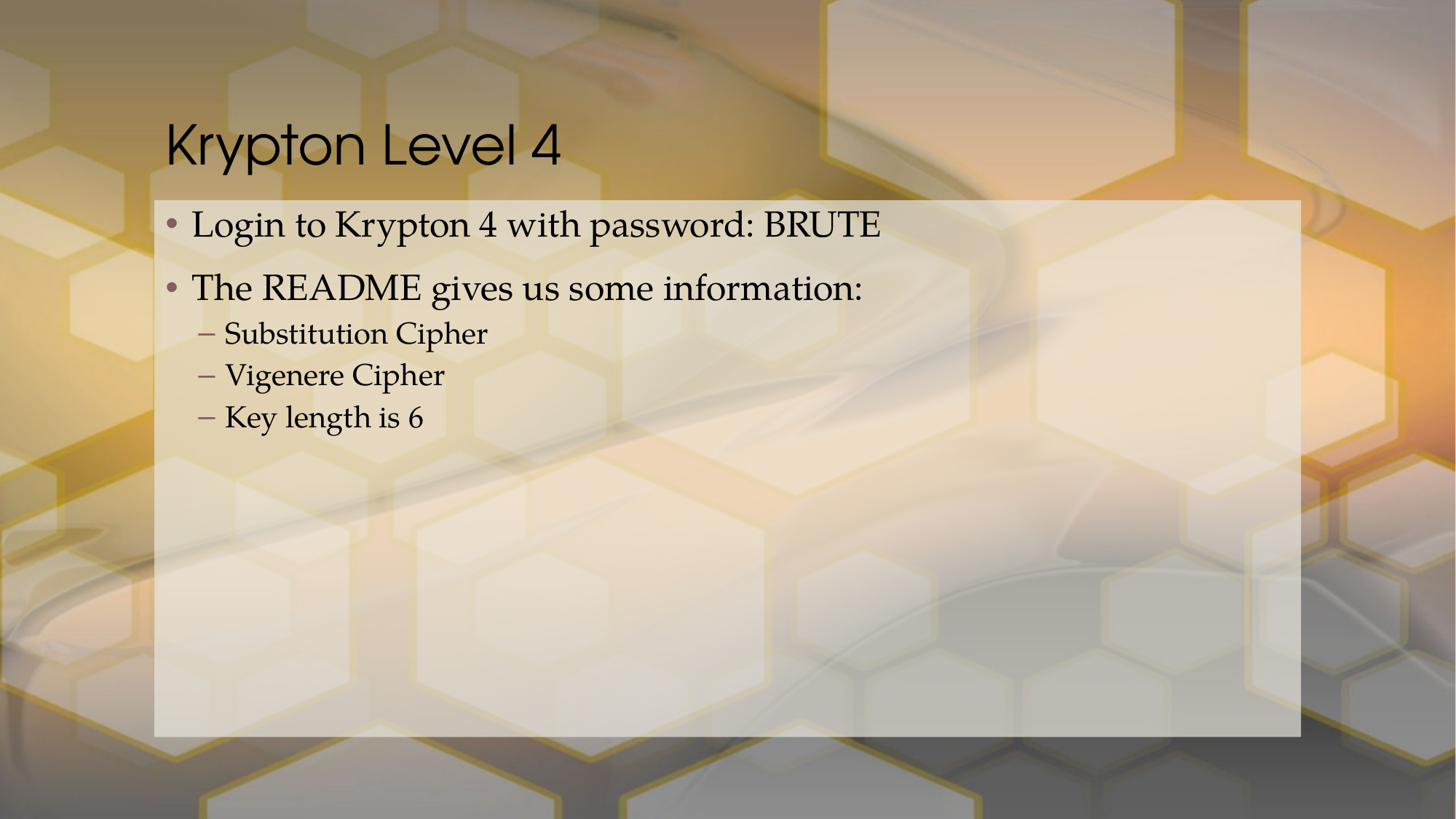

# Krypton Level 4
Login to Krypton 4 with password: BRUTE
The README gives us some information:
Substitution Cipher
Vigenere Cipher
Key length is 6